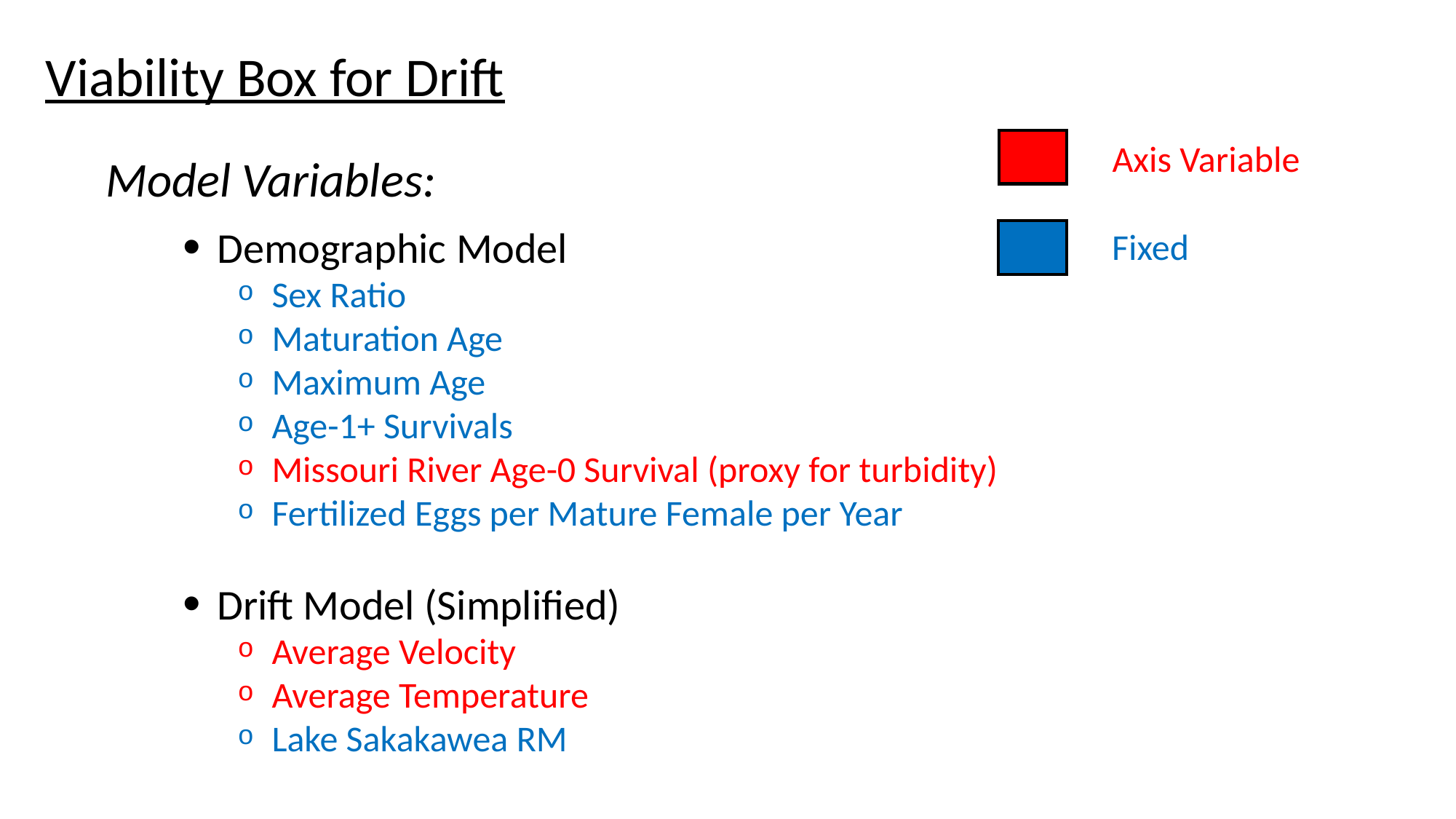

Viability Box for Drift

Axis Variable
Fixed

Model Variables:
Demographic Model
Sex Ratio
Maturation Age
Maximum Age
Age-1+ Survivals
Missouri River Age-0 Survival (proxy for turbidity)
Fertilized Eggs per Mature Female per Year

Drift Model (Simplified)
Average Velocity
Average Temperature
Lake Sakakawea RM